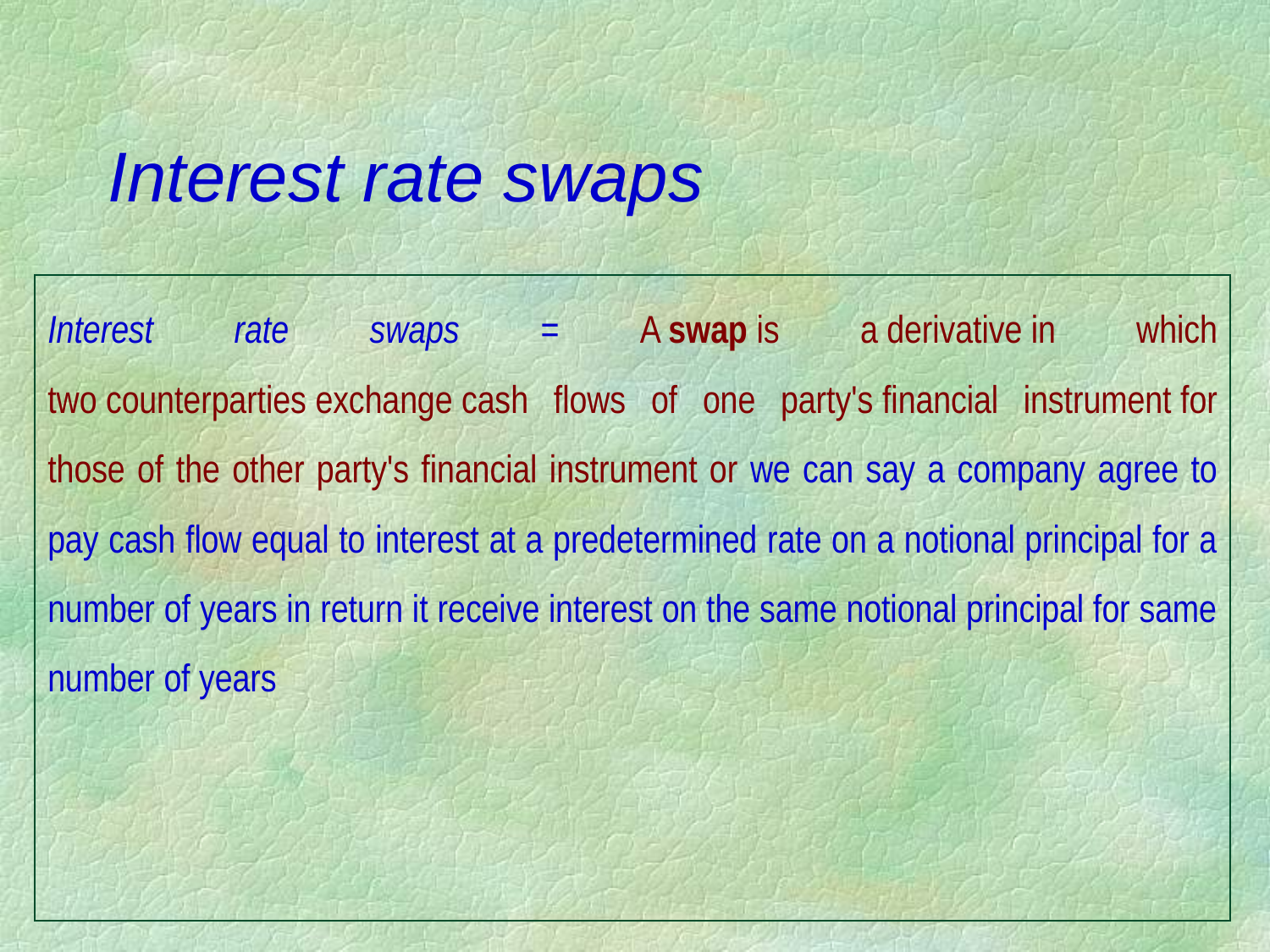

# Interest rate swaps
Interest rate swaps = A swap is a derivative in which two counterparties exchange cash flows of one party's financial instrument for those of the other party's financial instrument or we can say a company agree to pay cash flow equal to interest at a predetermined rate on a notional principal for a number of years in return it receive interest on the same notional principal for same number of years